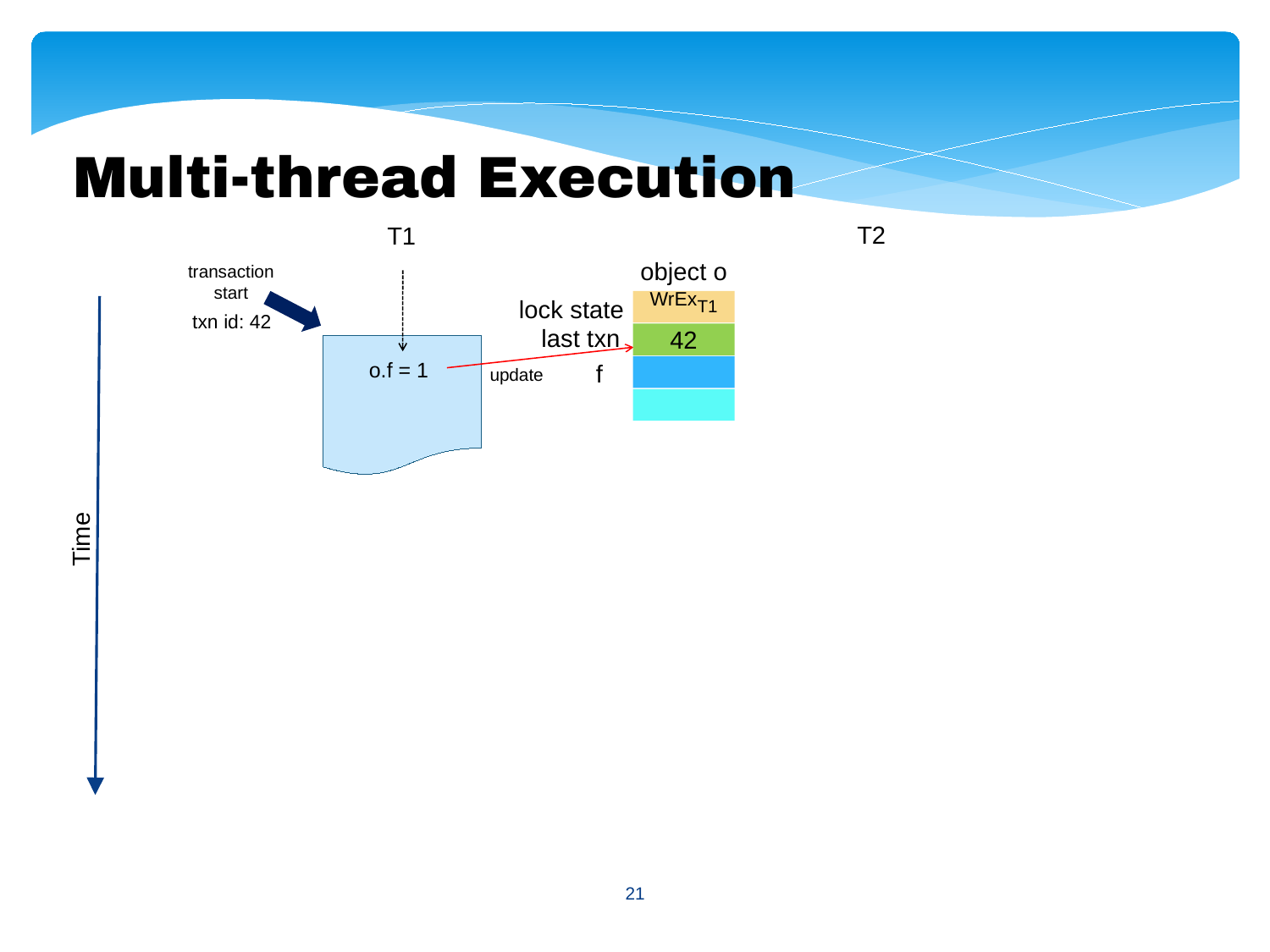

Multi-thread Execution
     T2
      T1
object o
transaction start

lock state
WrExT1
txn id: 42
last txn
42

o.f = 1
f

update

Time
21